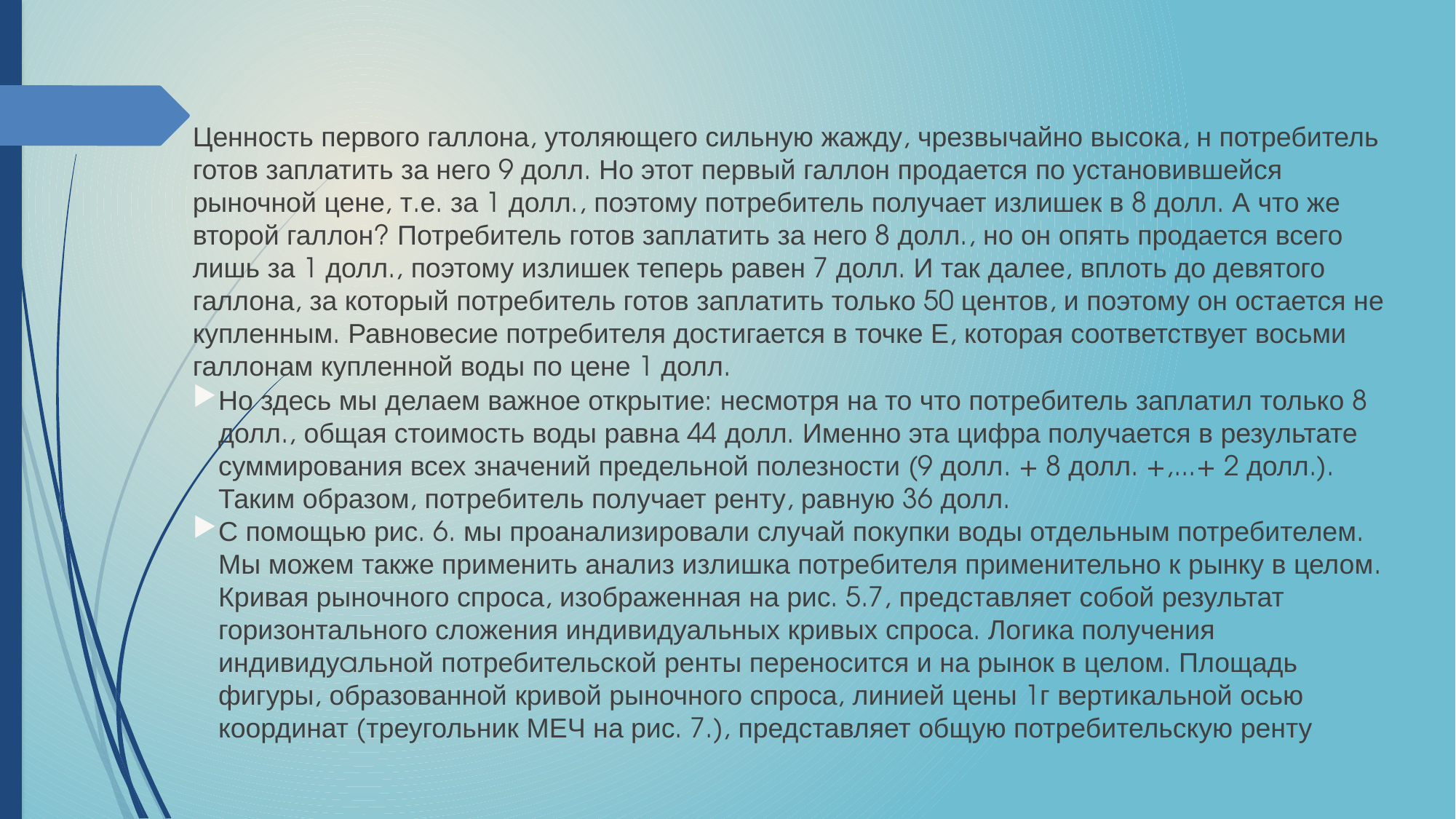

Ценность первого галлона, утоляющего сильную жажду, чрезвычайно высока, н потребитель готов заплатить за него 9 долл. Но этот первый галлон продается по установившейся рыночной цене, т.е. за 1 долл., поэтому потребитель получает излишек в 8 долл. А что же второй галлон? Потребитель готов заплатить за него 8 долл., но он опять продается всего лишь за 1 долл., поэтому излишек теперь равен 7 долл. И так далее, вплоть до девятого галлона, за который потребитель готов заплатить только 50 центов, и поэтому он остается не купленным. Равновесие потребителя достигается в точке Е, которая соответствует восьми галлонам купленной воды по цене 1 долл.

Но здесь мы делаем важное открытие: несмотря на то что потребитель заплатил только 8 долл., общая стоимость воды равна 44 долл. Именно эта цифра получается в результате суммирования всех значений предельной полезности (9 долл. + 8 долл. +,...+ 2 долл.). Таким образом, потребитель получает ренту, равную 36 долл.
С помощью рис. 6. мы проанализировали случай покупки воды отдельным потребителем. Мы можем также применить анализ излишка потребителя применительно к рынку в целом. Кривая рыночного спроса, изображенная на рис. 5.7, представляет собой результат горизонтального сложения индивидуальных кривых спроса. Логика получения индивидуaльной потребительской ренты переносится и на рынок в целом. Площадь фигуры, образованной кривой рыночного спроса, линией цены 1г вертикальной осью координат (треугольник МЕЧ на рис. 7.), представляет общую потребительскую ренту